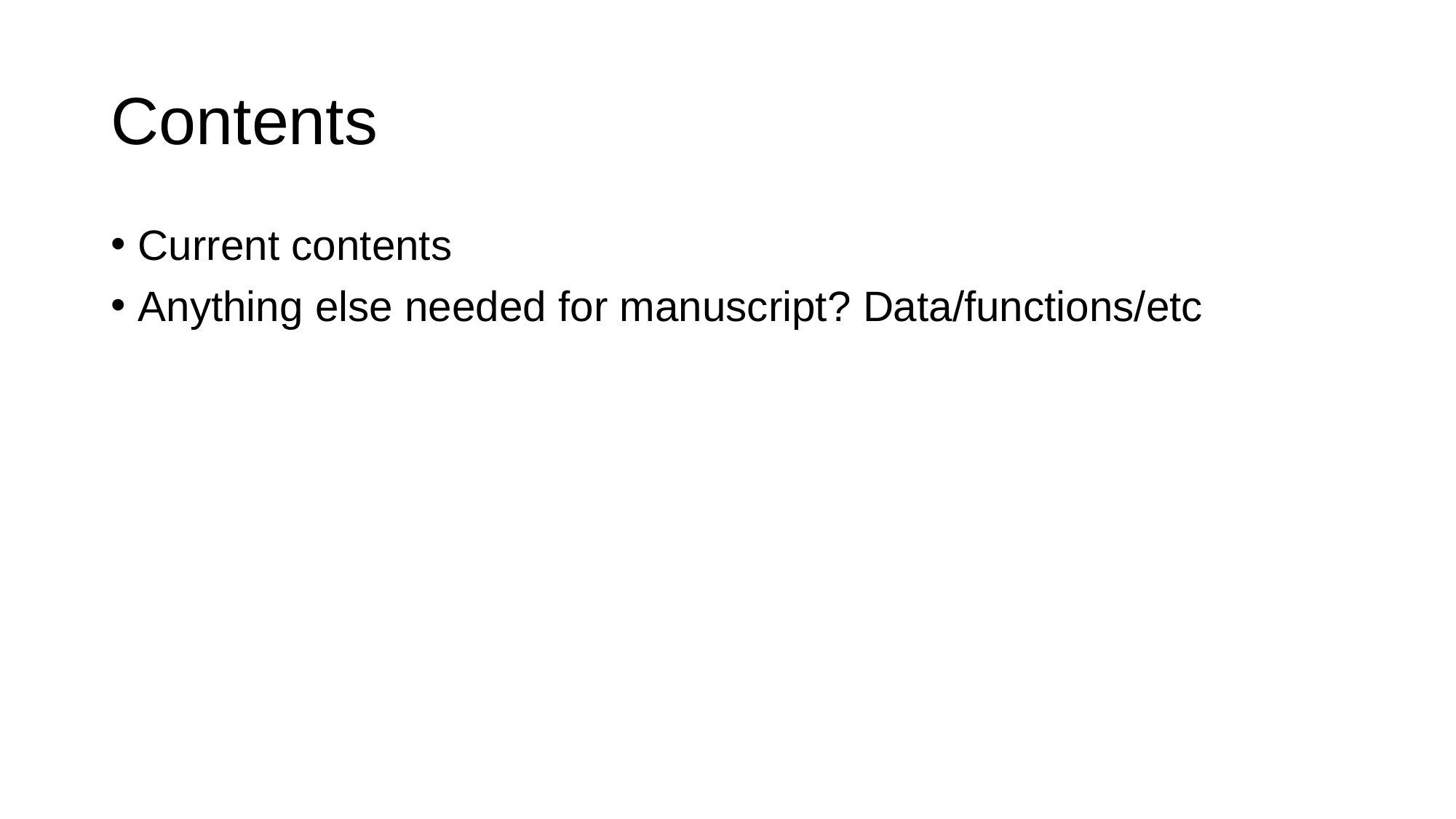

# Contents
Current contents
Anything else needed for manuscript? Data/functions/etc